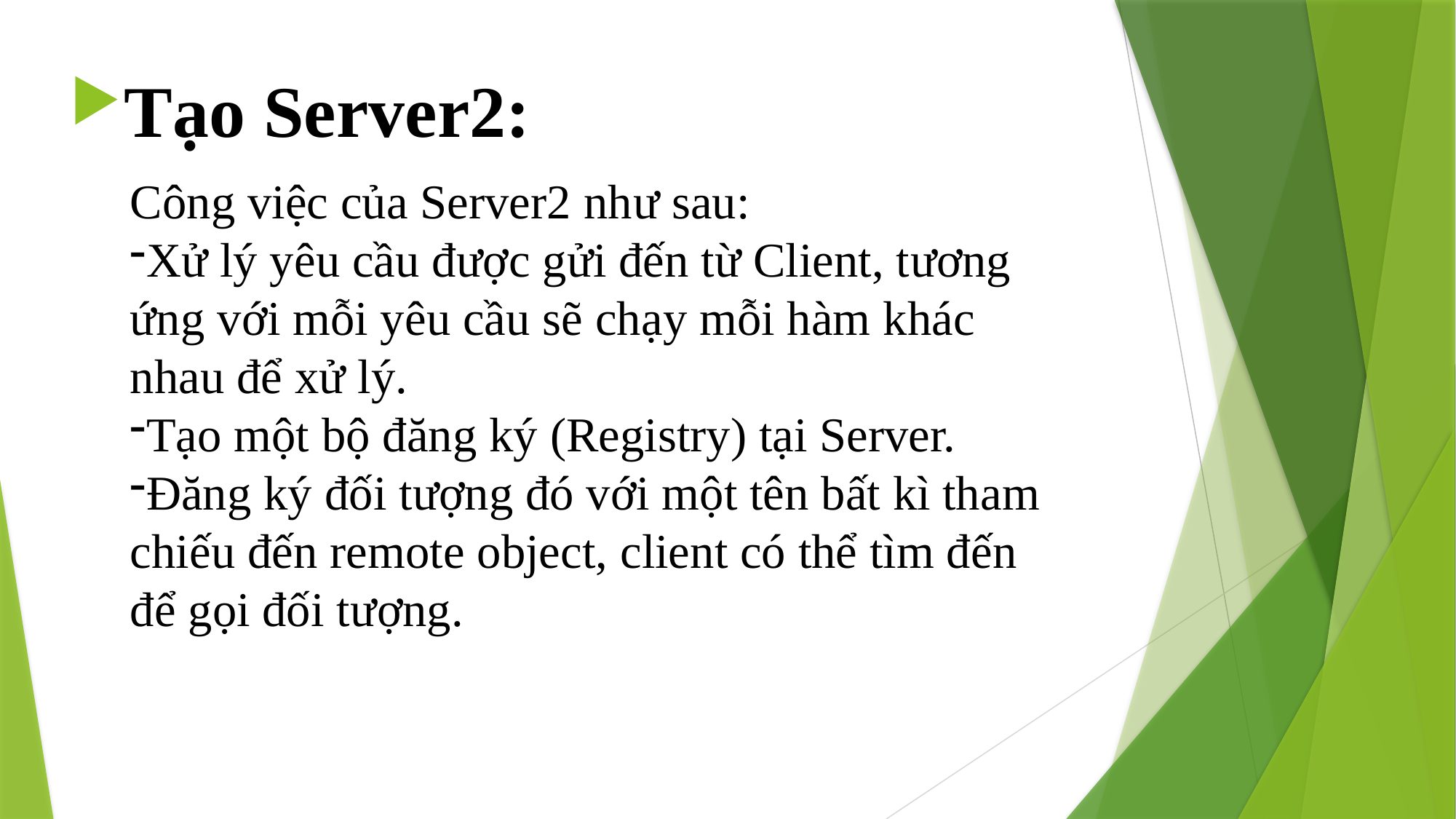

Tạo Server2:

#
Công việc của Server2 như sau:
Xử lý yêu cầu được gửi đến từ Client, tương ứng với mỗi yêu cầu sẽ chạy mỗi hàm khác nhau để xử lý.
Tạo một bộ đăng ký (Registry) tại Server.
Đăng ký đối tượng đó với một tên bất kì tham chiếu đến remote object, client có thể tìm đến để gọi đối tượng.